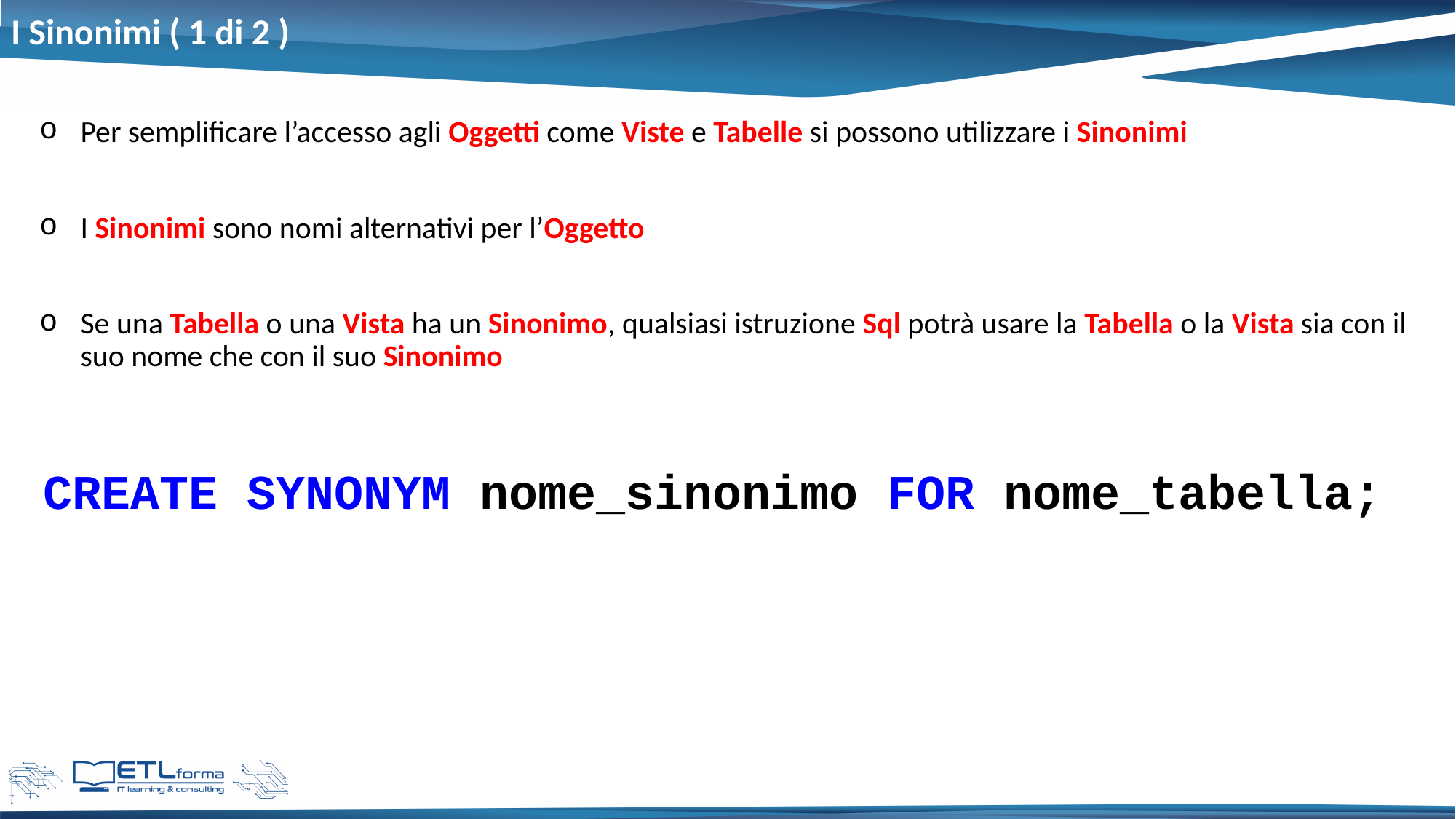

# I Sinonimi ( 1 di 2 )
Per semplificare l’accesso agli Oggetti come Viste e Tabelle si possono utilizzare i Sinonimi

I Sinonimi sono nomi alternativi per l’Oggetto

Se una Tabella o una Vista ha un Sinonimo, qualsiasi istruzione Sql potrà usare la Tabella o la Vista sia con il suo nome che con il suo Sinonimo
CREATE SYNONYM nome_sinonimo FOR nome_tabella;